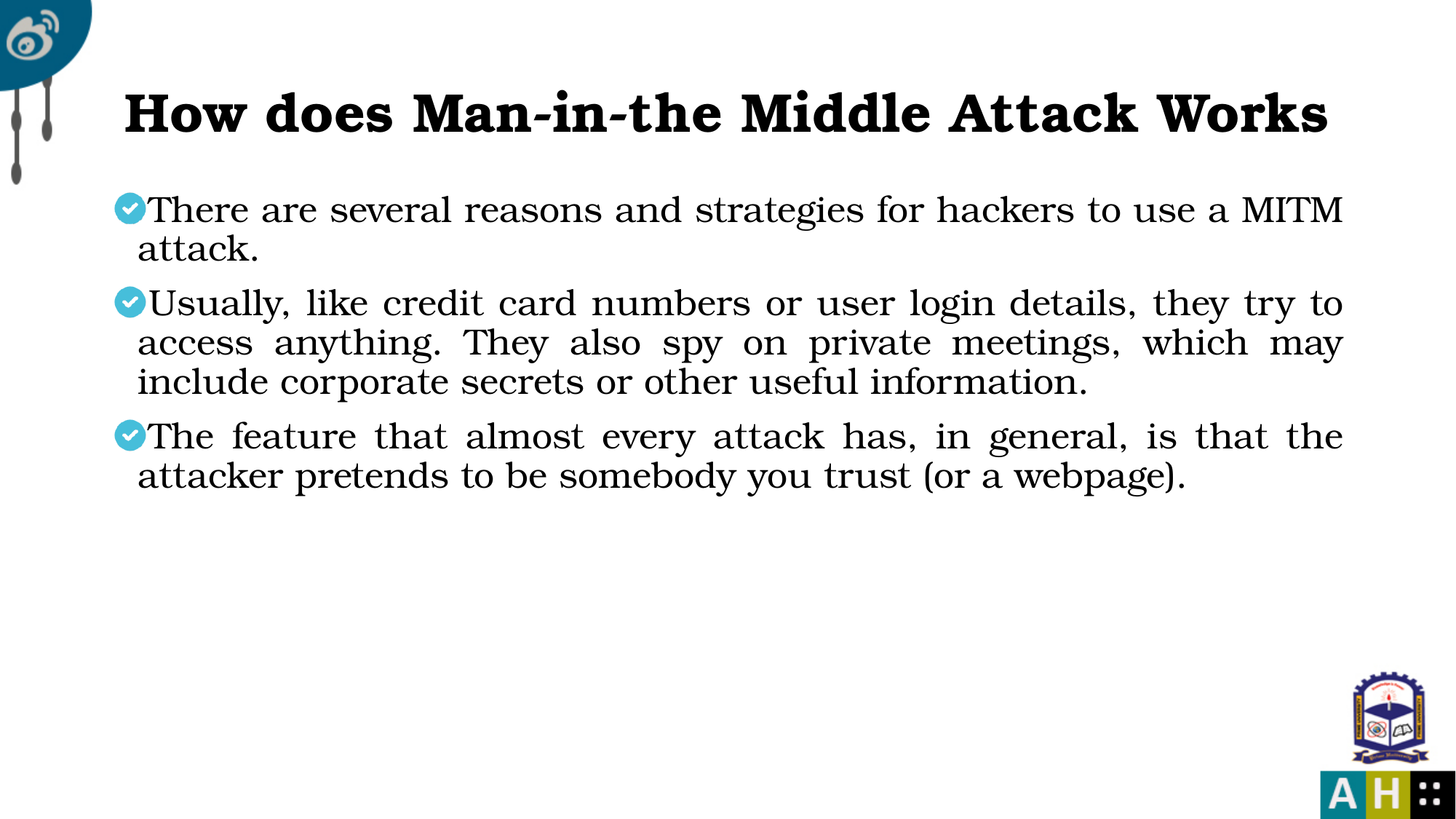

# How does Man-in-the Middle Attack Works
There are several reasons and strategies for hackers to use a MITM attack.
Usually, like credit card numbers or user login details, they try to access anything. They also spy on private meetings, which may include corporate secrets or other useful information.
The feature that almost every attack has, in general, is that the attacker pretends to be somebody you trust (or a webpage).